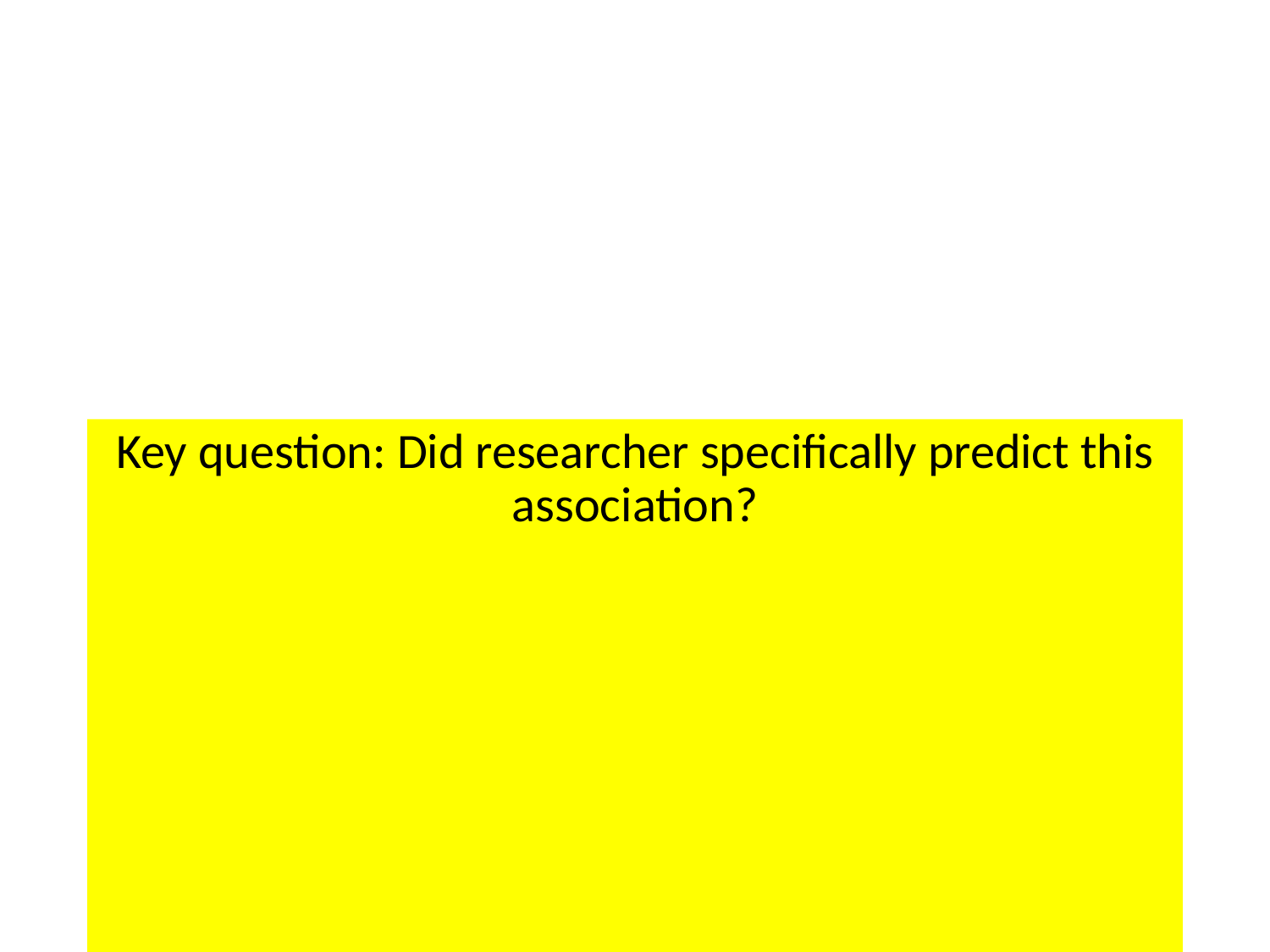

Key question: Did researcher specifically predict this association?